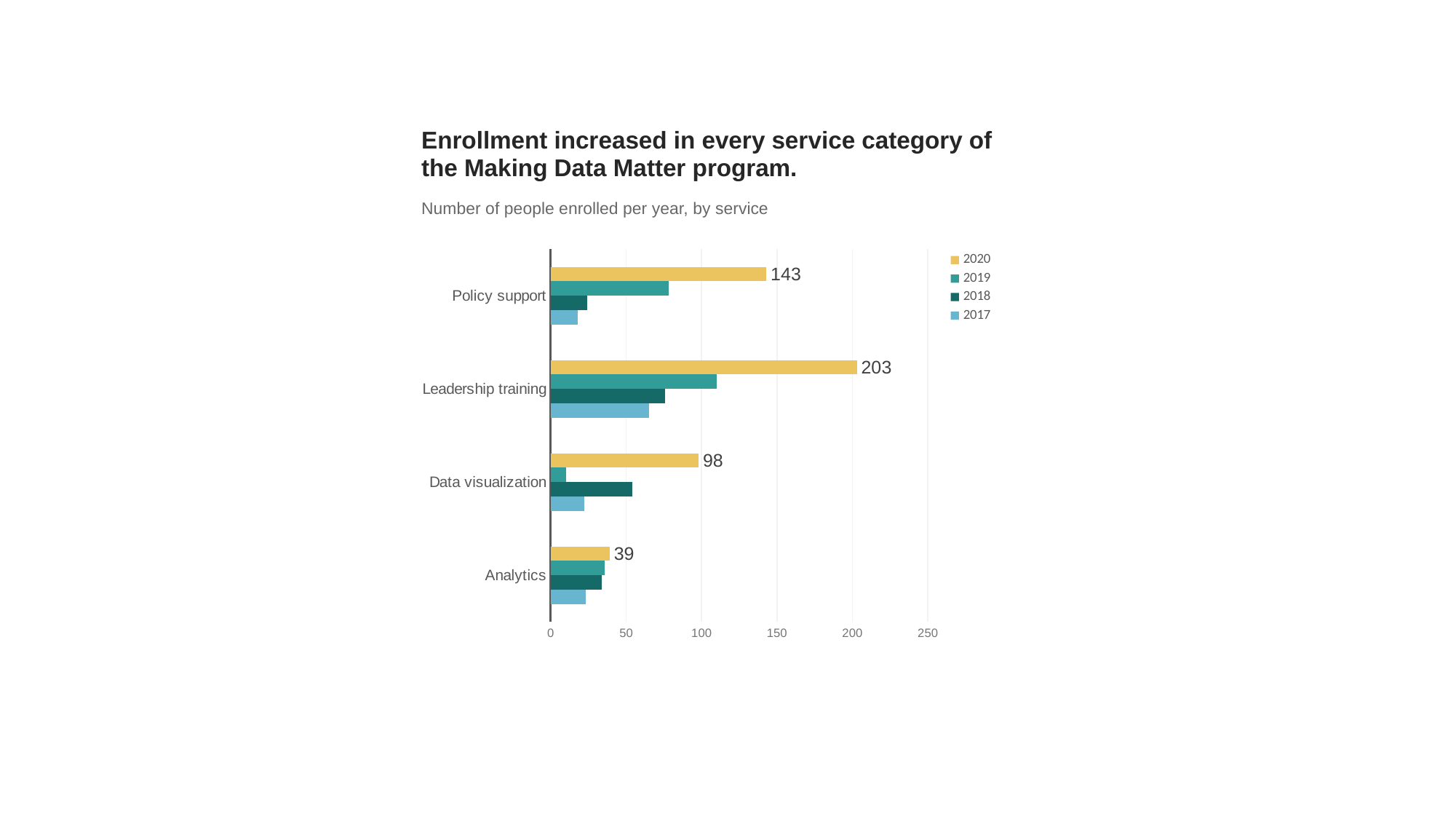

| Enrollment increased in every service category of the Making Data Matter program. |
| --- |
| Number of people enrolled per year, by service |

### Chart

| Category | 2017 | 2018 | 2019 | 2020 |
|---|---|---|---|---|
| Analytics | 23.0 | 34.0 | 36.0 | 39.0 |
| Data visualization | 22.0 | 54.0 | 10.0 | 98.0 |
| Leadership training | 65.0 | 76.0 | 110.0 | 203.0 |
| Policy support | 18.0 | 24.0 | 78.0 | 143.0 |